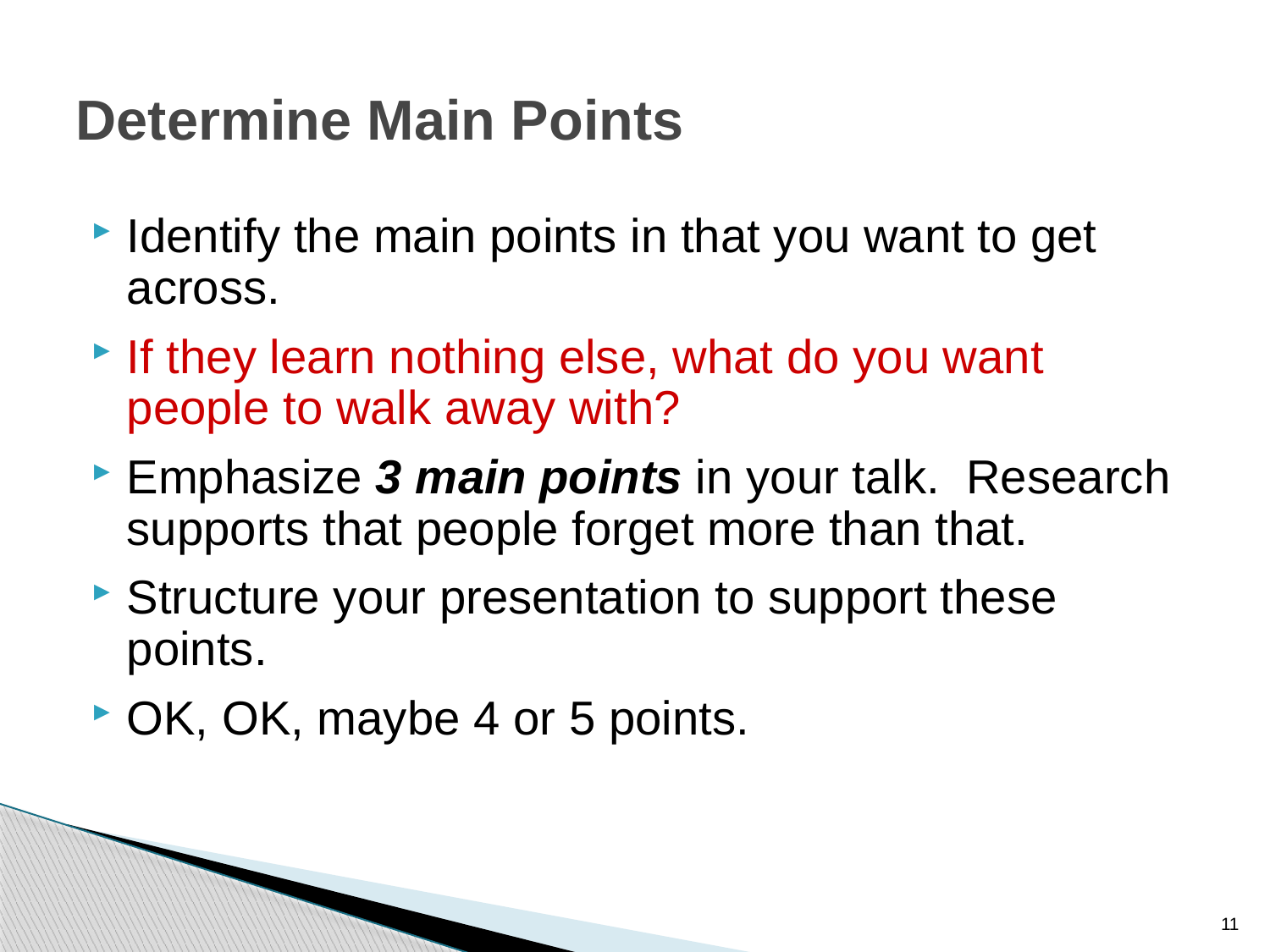

# Determine Main Points
Identify the main points in that you want to get across.
If they learn nothing else, what do you want people to walk away with?
Emphasize 3 main points in your talk.  Research supports that people forget more than that.
Structure your presentation to support these points.
OK, OK, maybe 4 or 5 points.
11